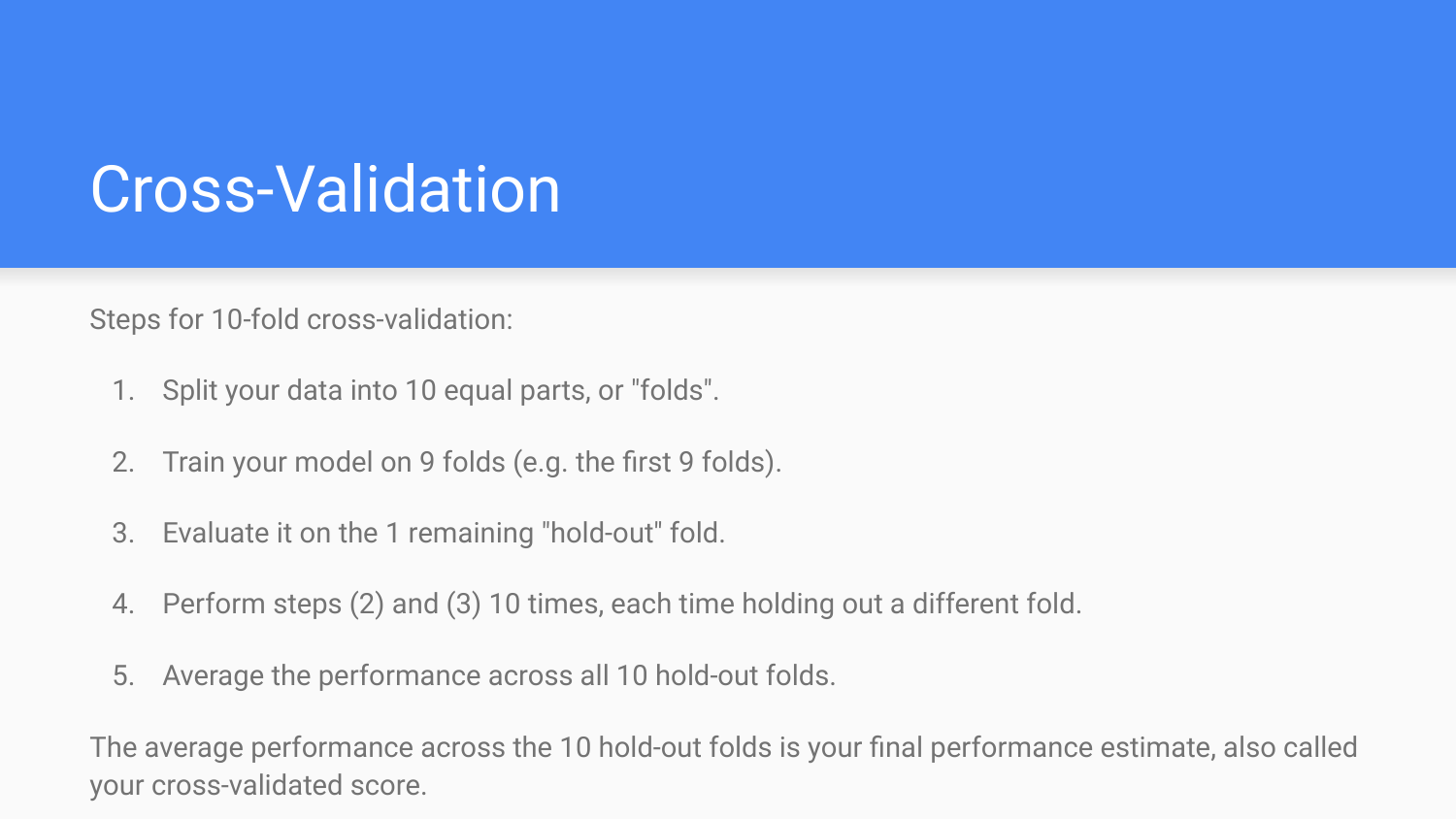

# Cross-Validation
Steps for 10-fold cross-validation:
Split your data into 10 equal parts, or "folds".
Train your model on 9 folds (e.g. the first 9 folds).
Evaluate it on the 1 remaining "hold-out" fold.
Perform steps (2) and (3) 10 times, each time holding out a different fold.
Average the performance across all 10 hold-out folds.
The average performance across the 10 hold-out folds is your final performance estimate, also called your cross-validated score.